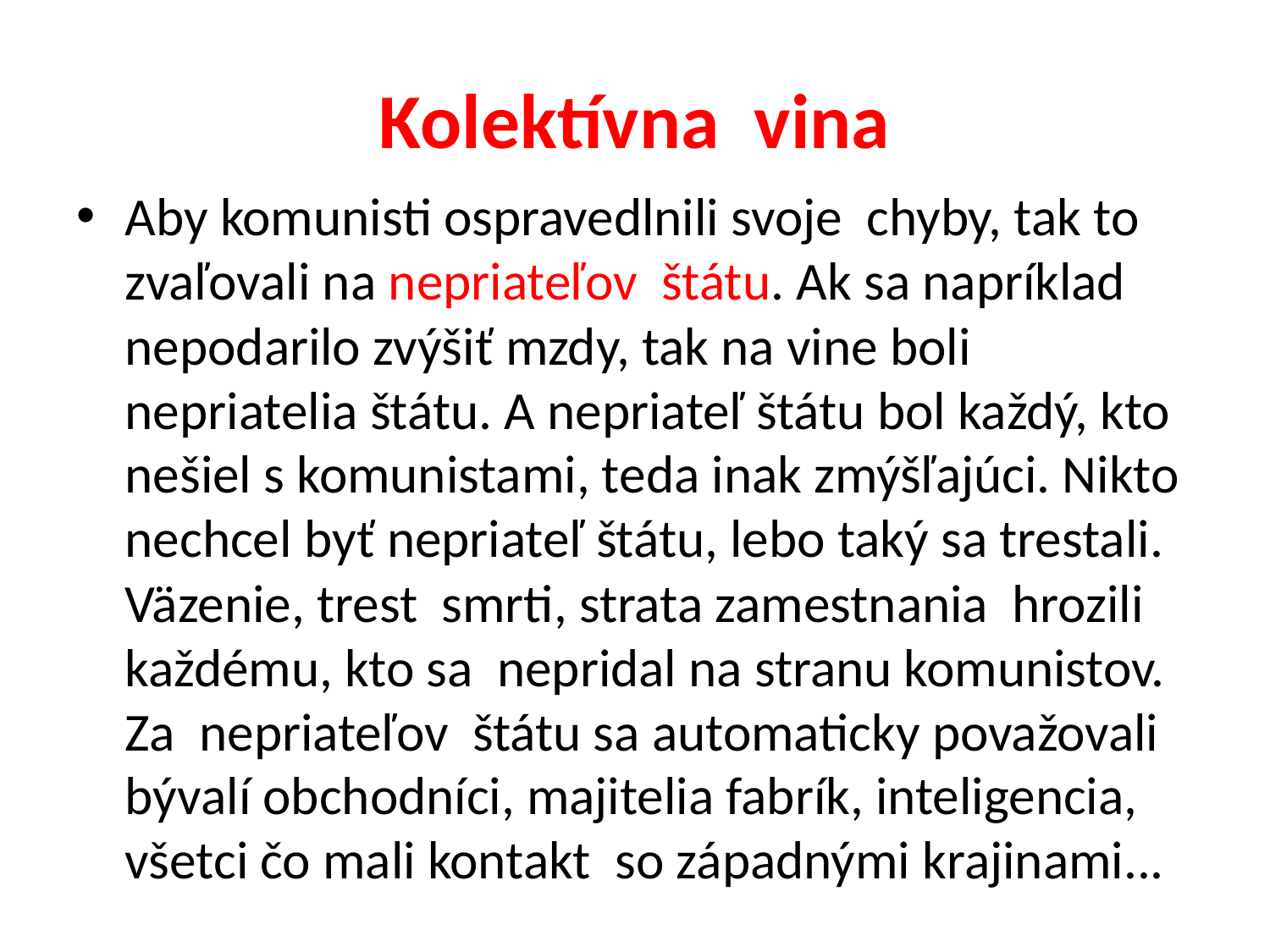

# Kolektívna  vina
Aby komunisti ospravedlnili svoje  chyby, tak to zvaľovali na nepriateľov  štátu. Ak sa napríklad nepodarilo zvýšiť mzdy, tak na vine boli nepriatelia štátu. A nepriateľ štátu bol každý, kto nešiel s komunistami, teda inak zmýšľajúci. Nikto nechcel byť nepriateľ štátu, lebo taký sa trestali. Väzenie, trest  smrti, strata zamestnania  hrozili každému, kto sa  nepridal na stranu komunistov. Za  nepriateľov  štátu sa automaticky považovali bývalí obchodníci, majitelia fabrík, inteligencia, všetci čo mali kontakt  so západnými krajinami...